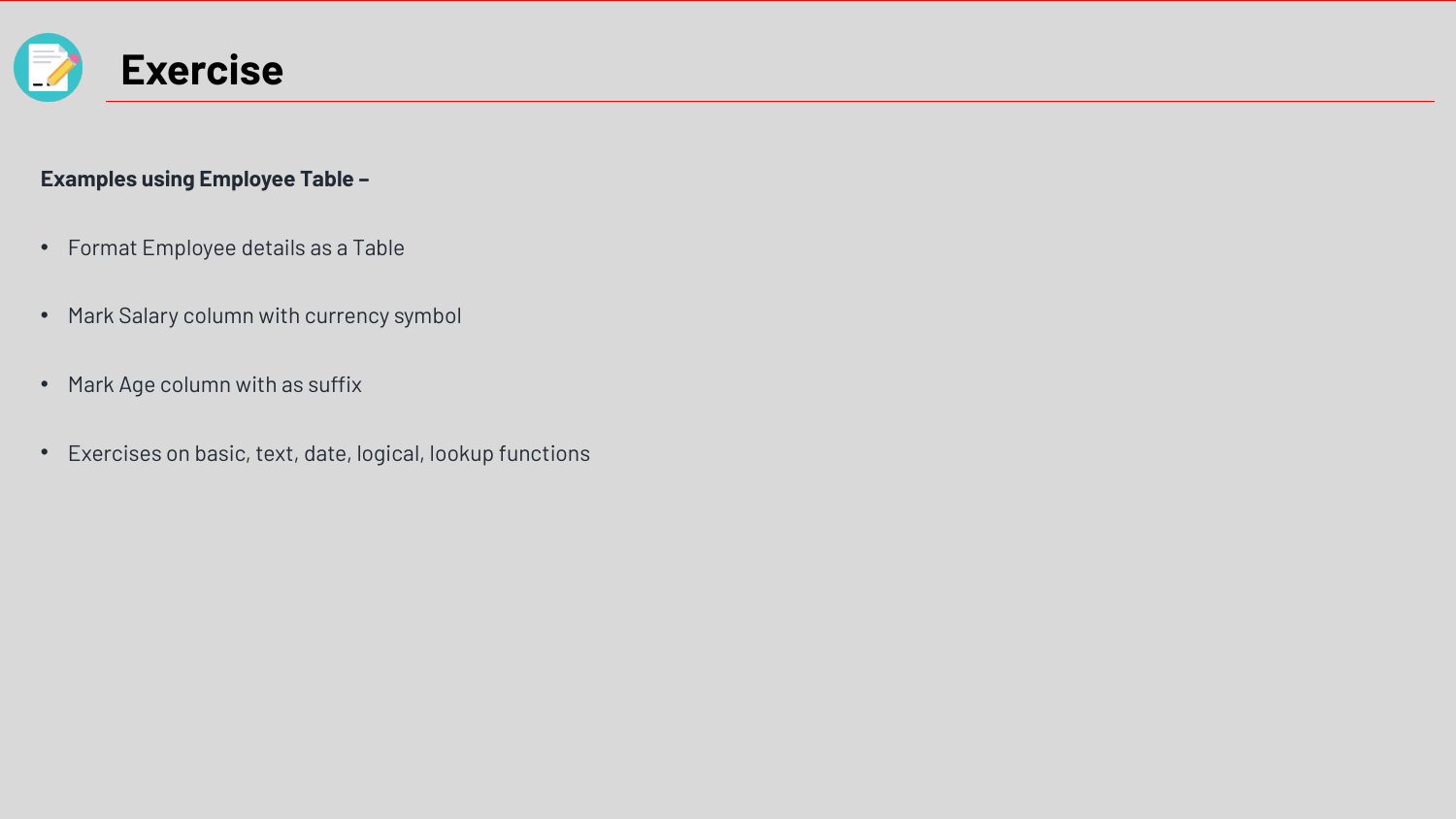

Examples using Employee Table –
Format Employee details as a Table
Mark Salary column with currency symbol
Mark Age column with as suffix
Exercises on basic, text, date, logical, lookup functions